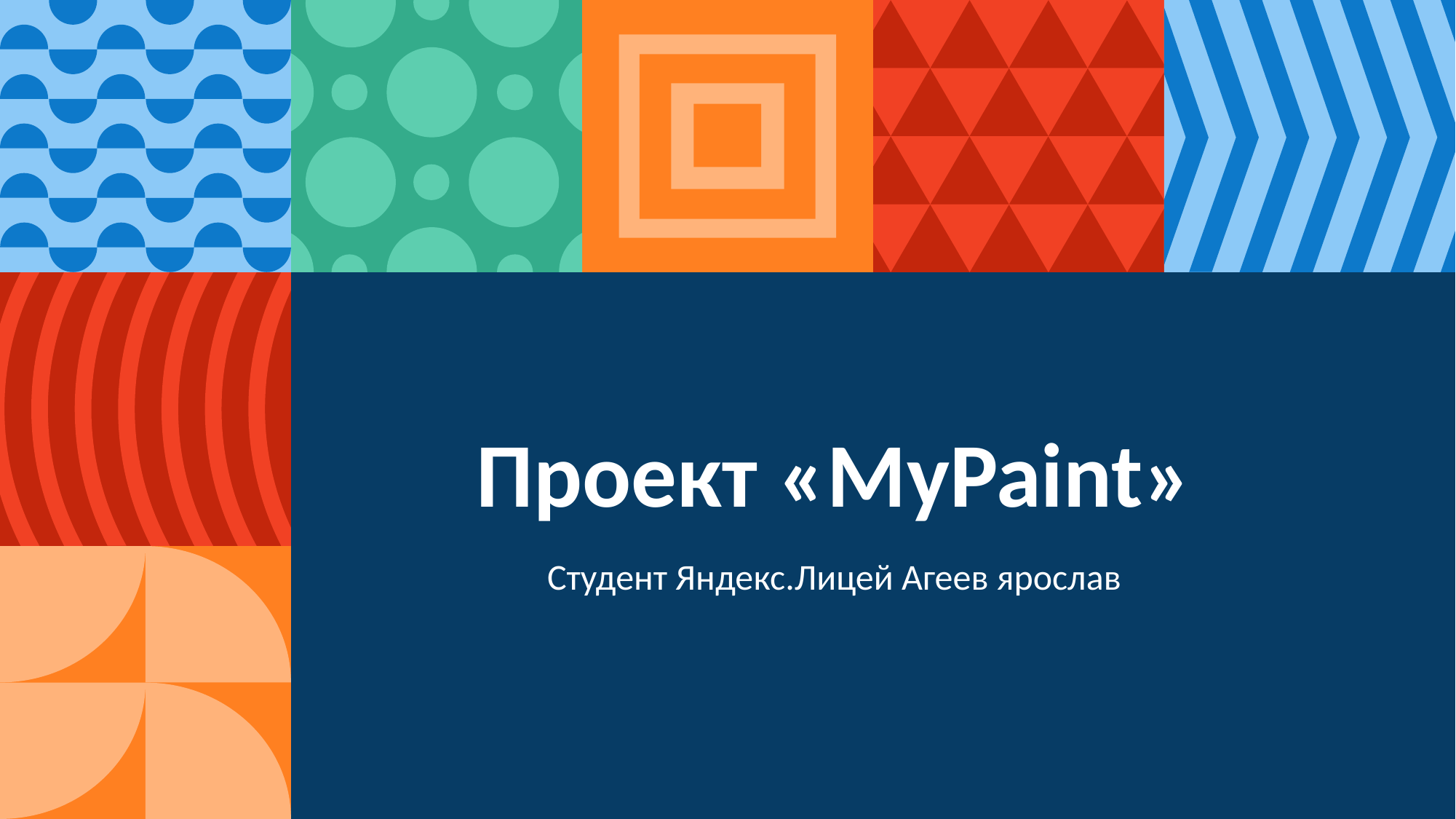

# Проект «MyPaint»
Студент Яндекс.Лицей Агеев ярослав